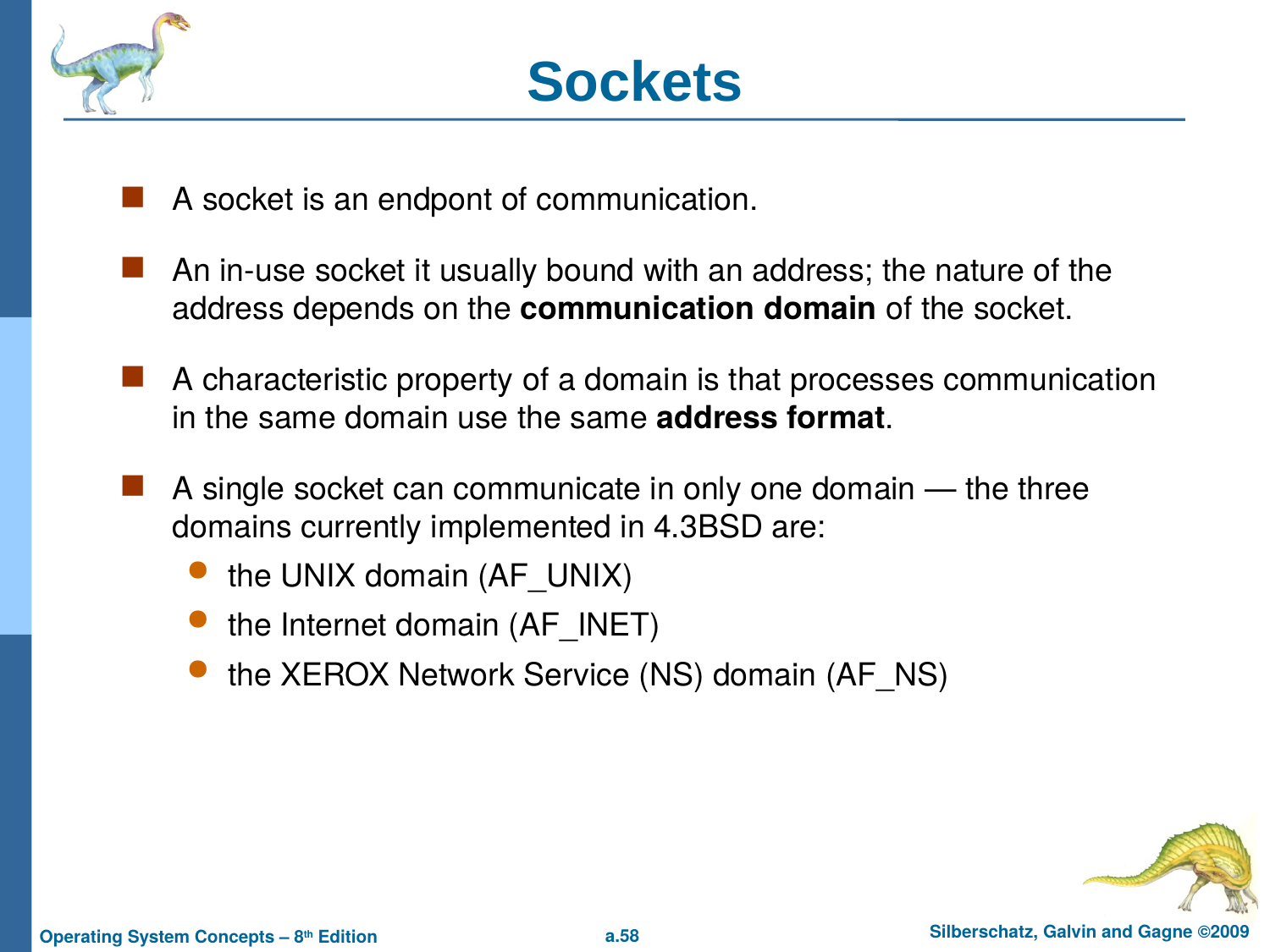

# Sockets
A socket is an endpont of communication.

An in-use socket it usually bound with an address; the nature of the address depends on the communication domain of the socket.

A characteristic property of a domain is that processes communication in the same domain use the same address format.

A single socket can communicate in only one domain — the three domains currently implemented in 4.3BSD are:
the UNIX domain (AF_UNIX)
the Internet domain (AF_INET)
the XEROX Network Service (NS) domain (AF_NS)